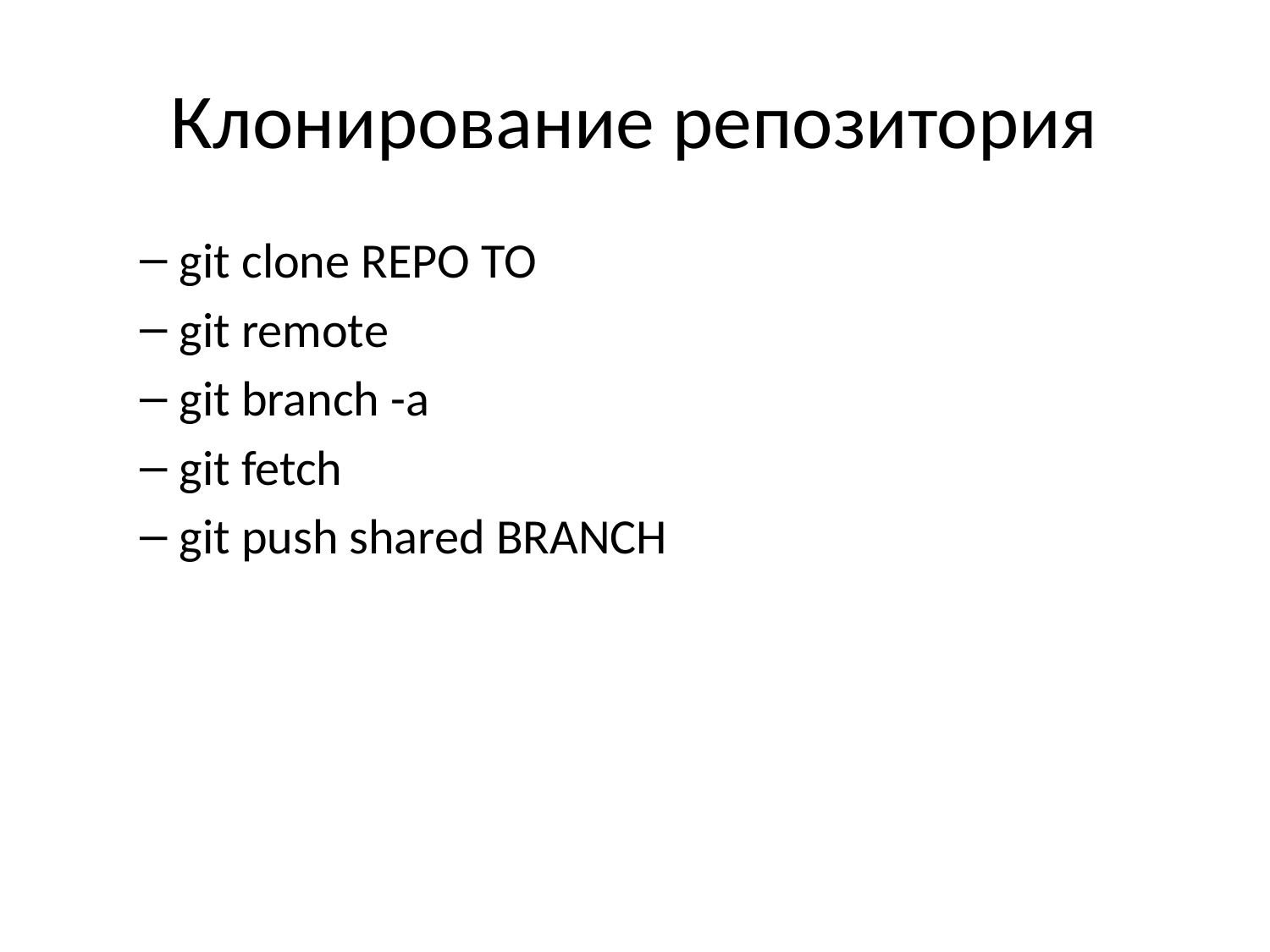

# Клонирование репозитория
git clone REPO TO
git remote
git branch -a
git fetch
git push shared BRANCH